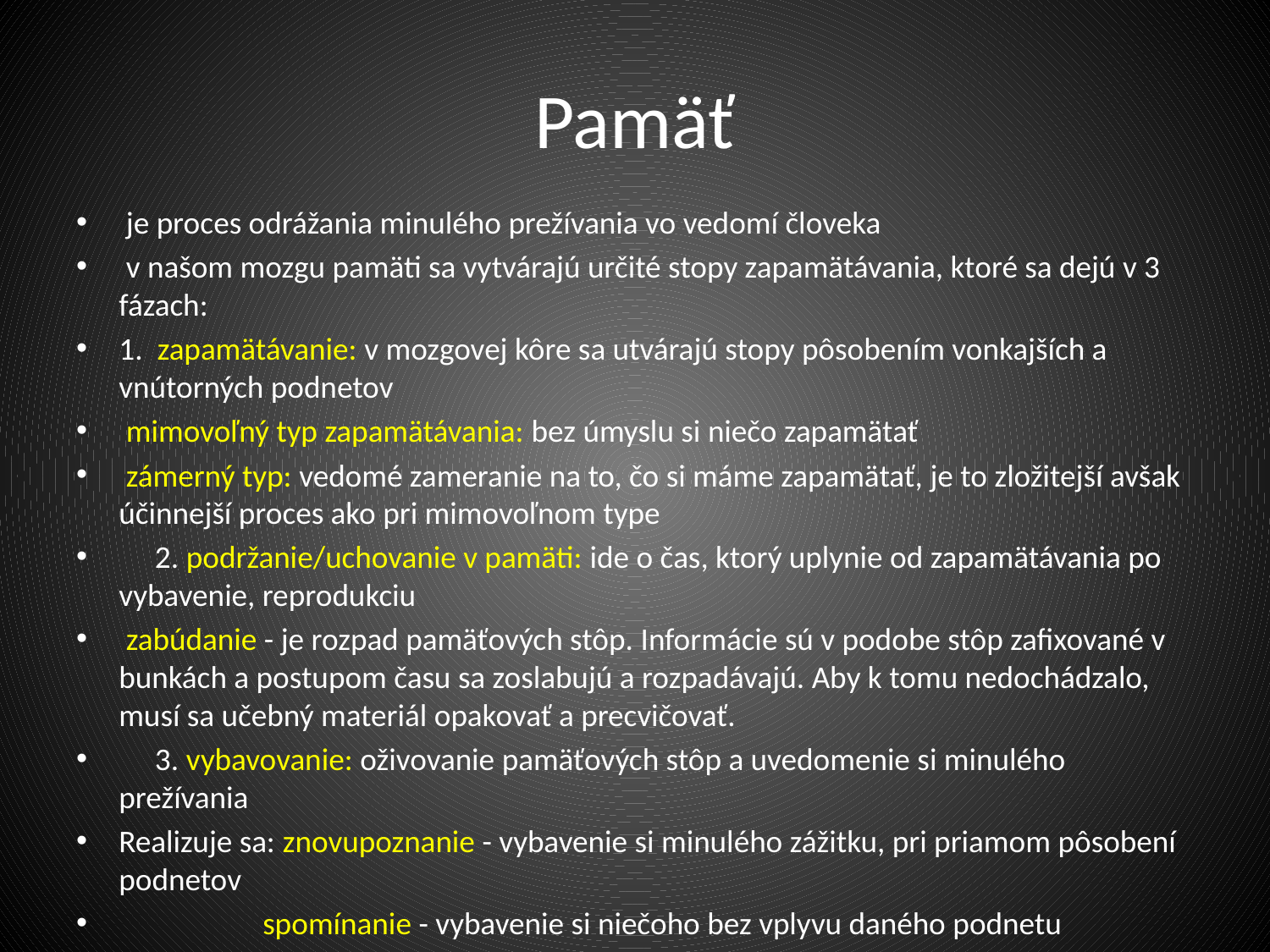

# Pamäť
 je proces odrážania minulého prežívania vo vedomí človeka
 v našom mozgu pamäti sa vytvárajú určité stopy zapamätávania, ktoré sa dejú v 3 fázach:
1.  zapamätávanie: v mozgovej kôre sa utvárajú stopy pôsobením vonkajších a vnútorných podnetov
 mimovoľný typ zapamätávania: bez úmyslu si niečo zapamätať
 zámerný typ: vedomé zameranie na to, čo si máme zapamätať, je to zložitejší avšak účinnejší proces ako pri mimovoľnom type
     2. podržanie/uchovanie v pamäti: ide o čas, ktorý uplynie od zapamätávania po vybavenie, reprodukciu
 zabúdanie - je rozpad pamäťových stôp. Informácie sú v podobe stôp zafixované v bunkách a postupom času sa zoslabujú a rozpadávajú. Aby k tomu nedochádzalo, musí sa učebný materiál opakovať a precvičovať.
     3. vybavovanie: oživovanie pamäťových stôp a uvedomenie si minulého prežívania
Realizuje sa: znovupoznanie - vybavenie si minulého zážitku, pri priamom pôsobení podnetov
                    spomínanie - vybavenie si niečoho bez vplyvu daného podnetu